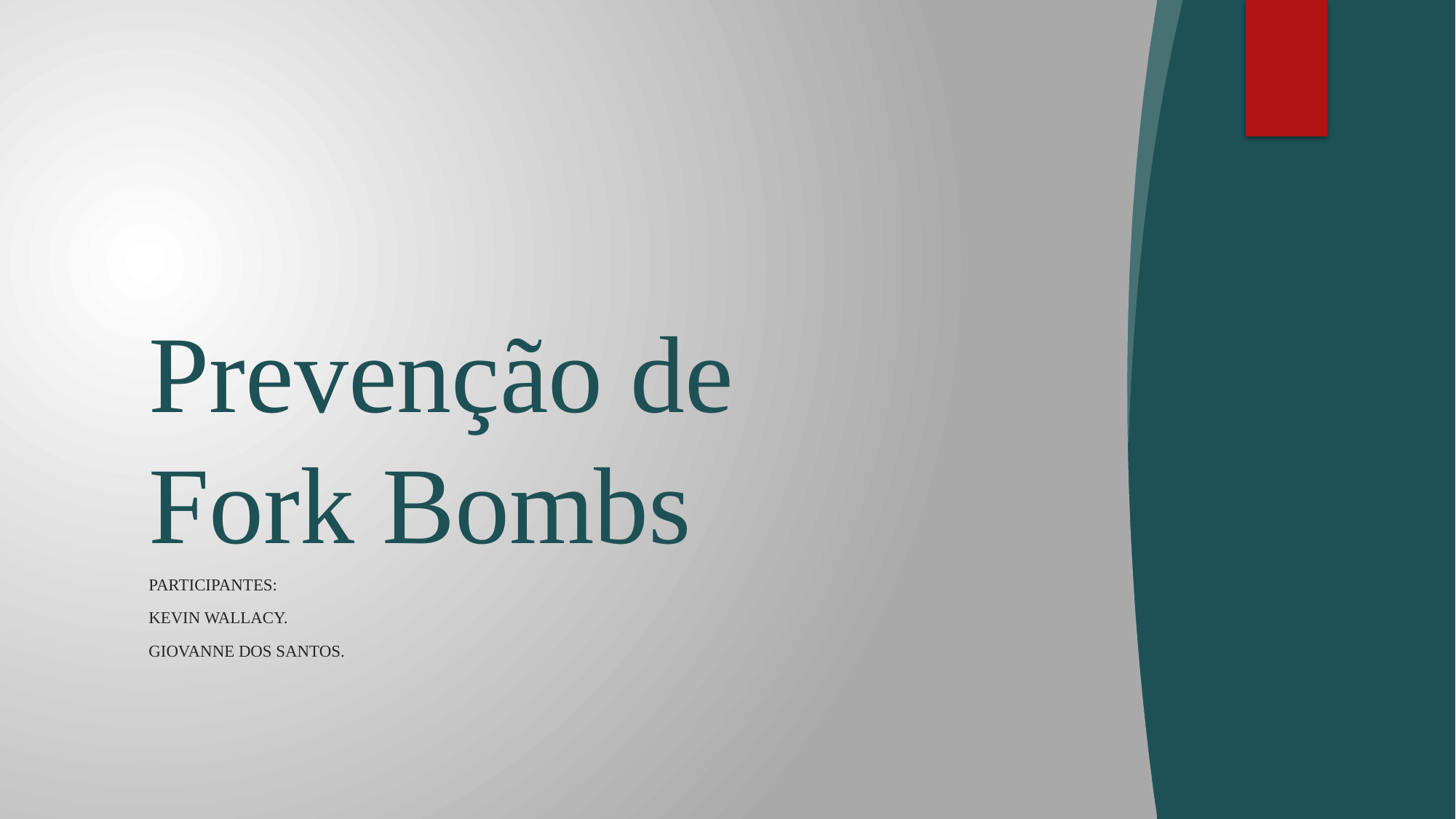

# Prevenção de Fork Bombs
Participantes:
Kevin Wallacy.
Giovanne dos Santos.